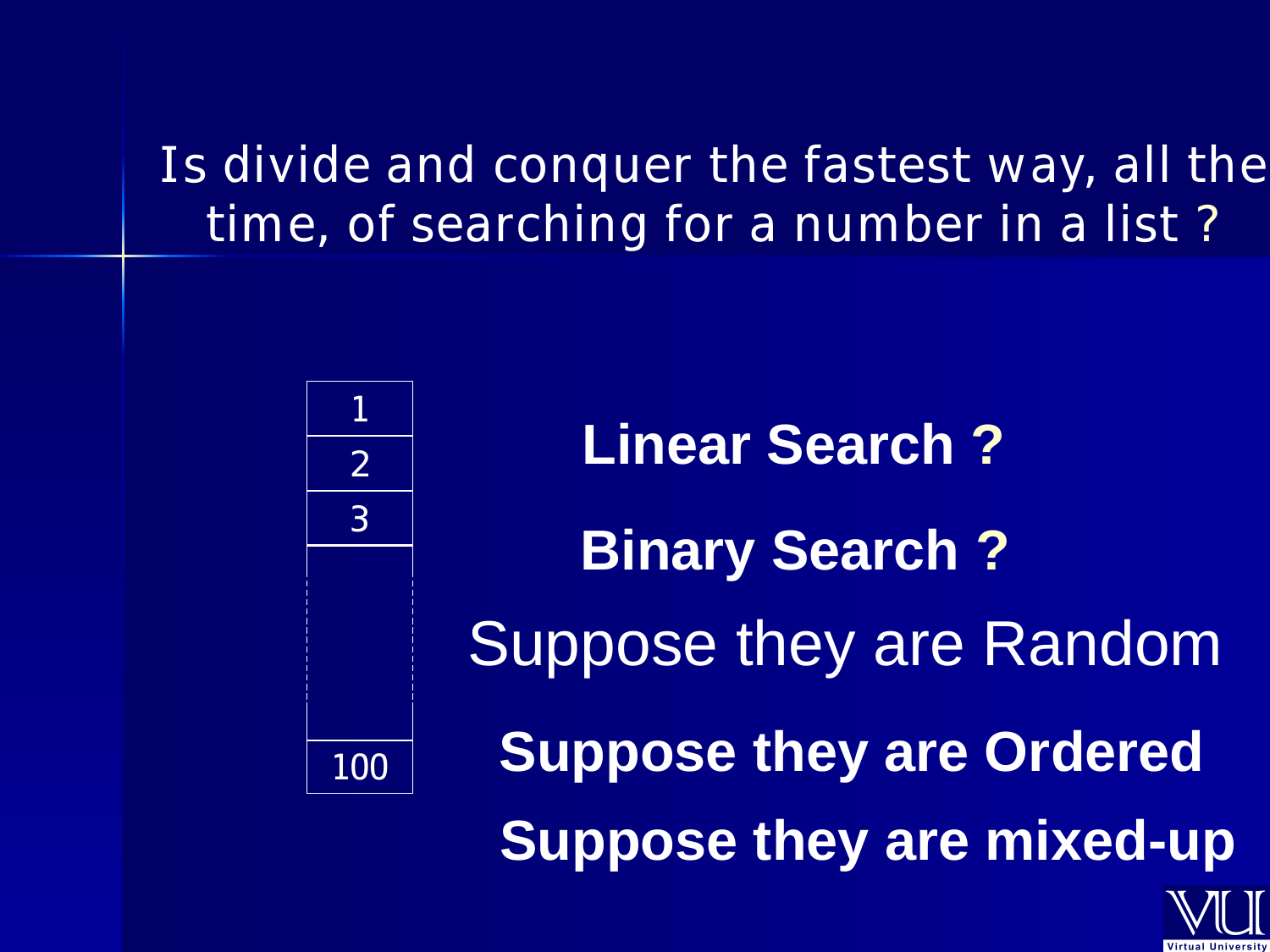

Is divide and conquer the fastest way, all the time, of searching for a number in a list ?
1
2
3
100
Linear Search ?
Binary Search ?
Suppose they are Random
Suppose they are Ordered
Suppose they are mixed-up